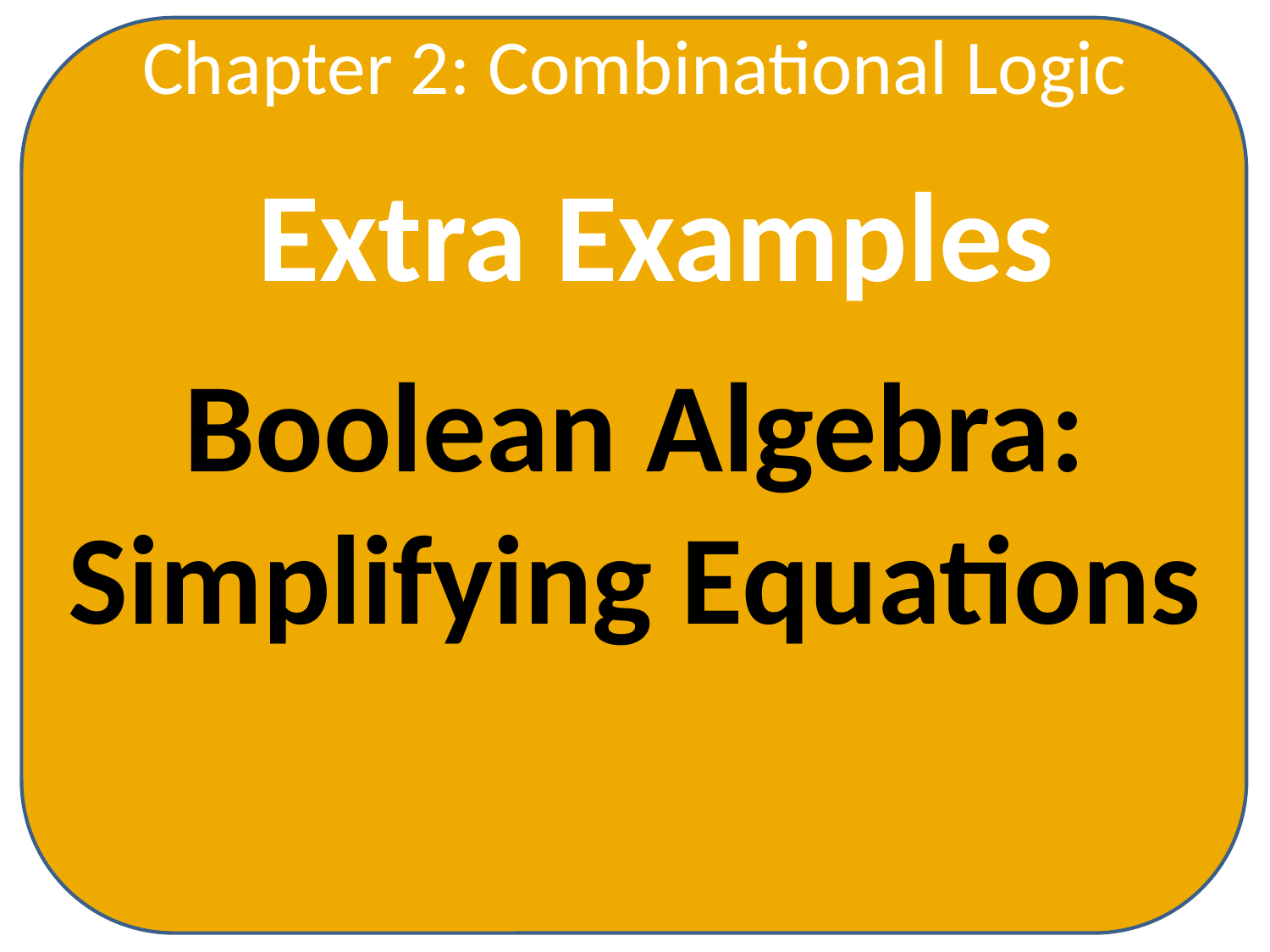

Chapter 2: Combinational Logic
Extra Examples

Boolean Algebra: Simplifying Equations